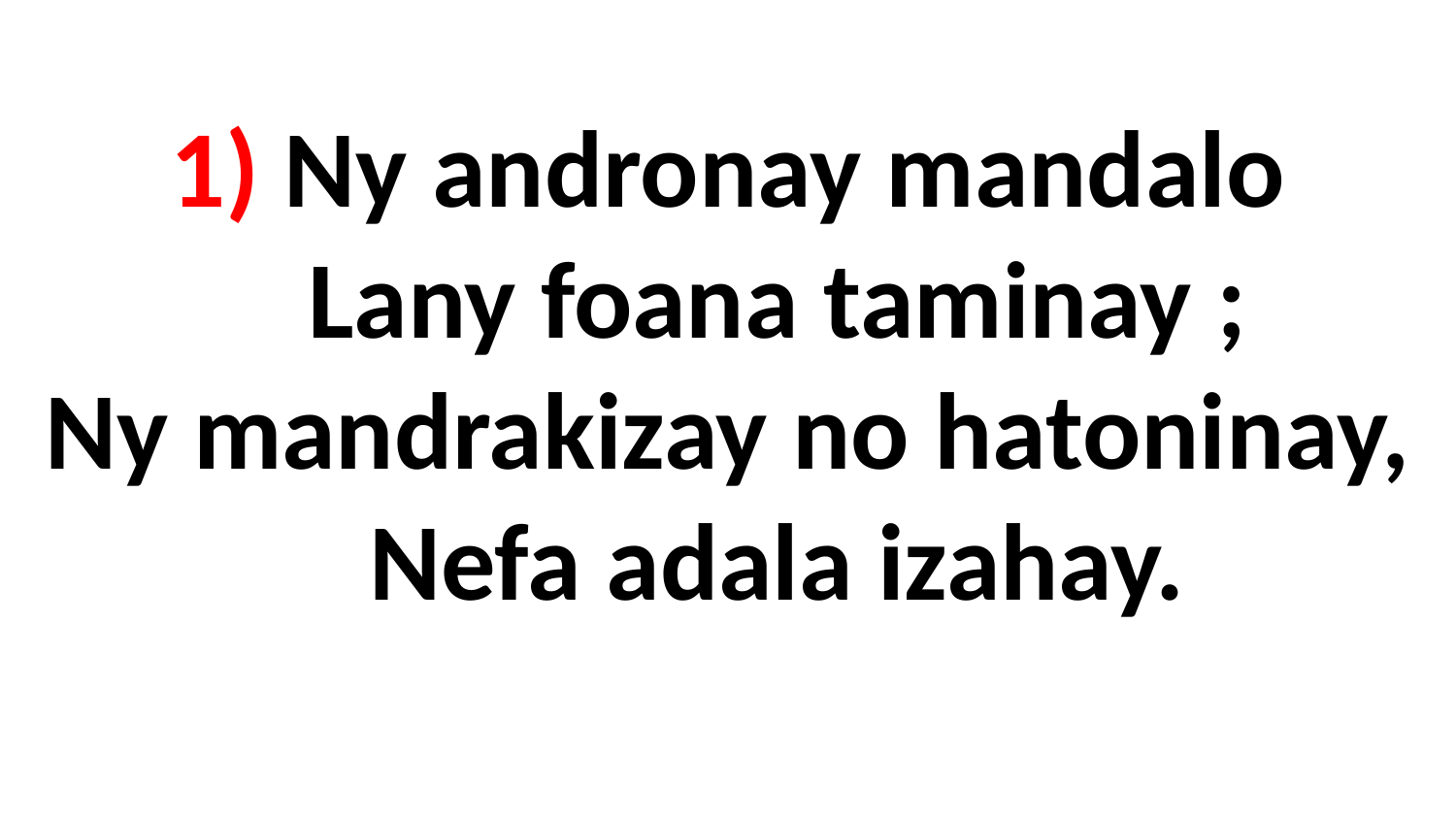

# 1) Ny andronay mandalo Lany foana taminay ; Ny mandrakizay no hatoninay, Nefa adala izahay.